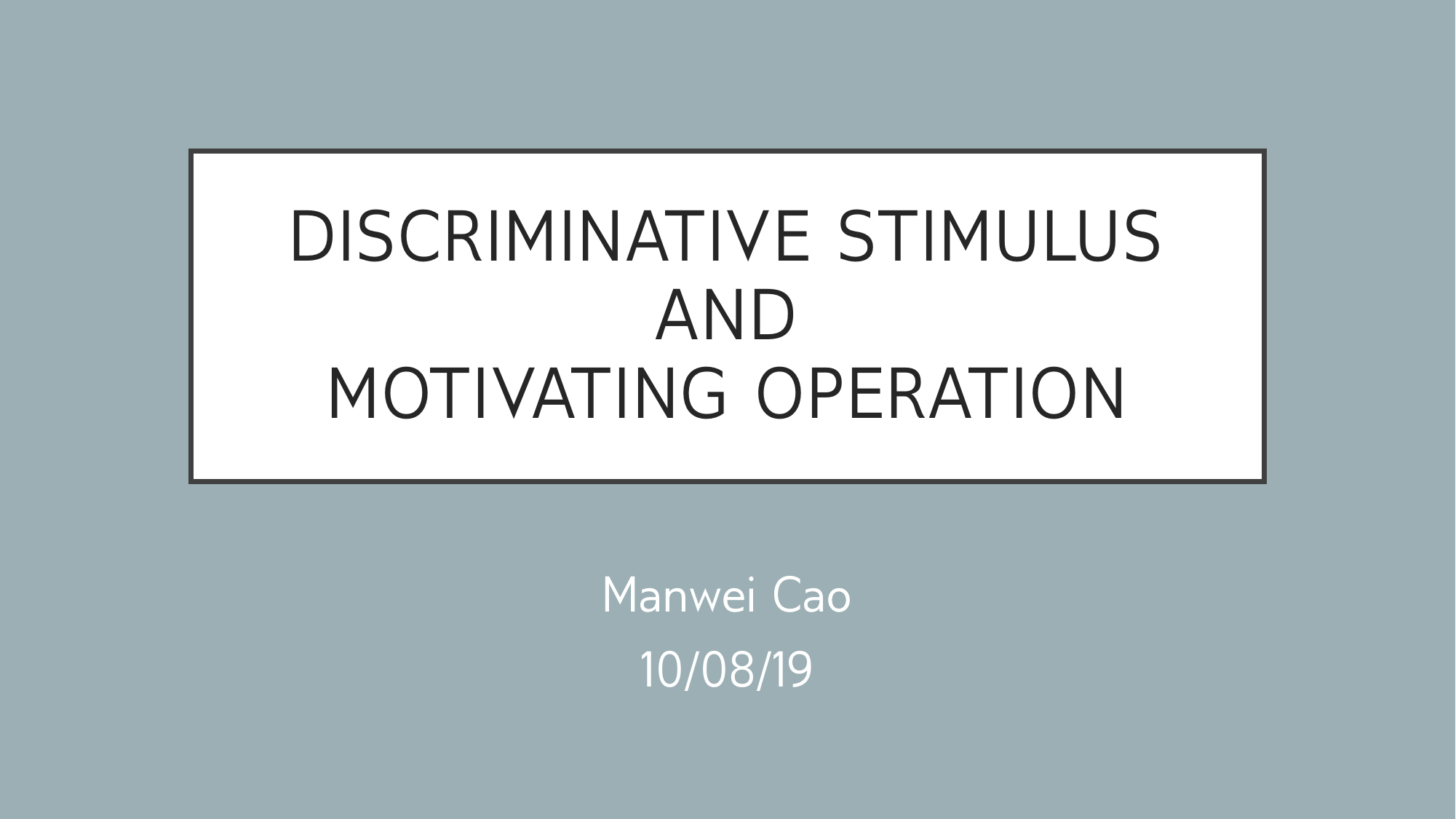

# Discriminative Stimulus and Motivating Operation
Manwei Cao
10/08/19